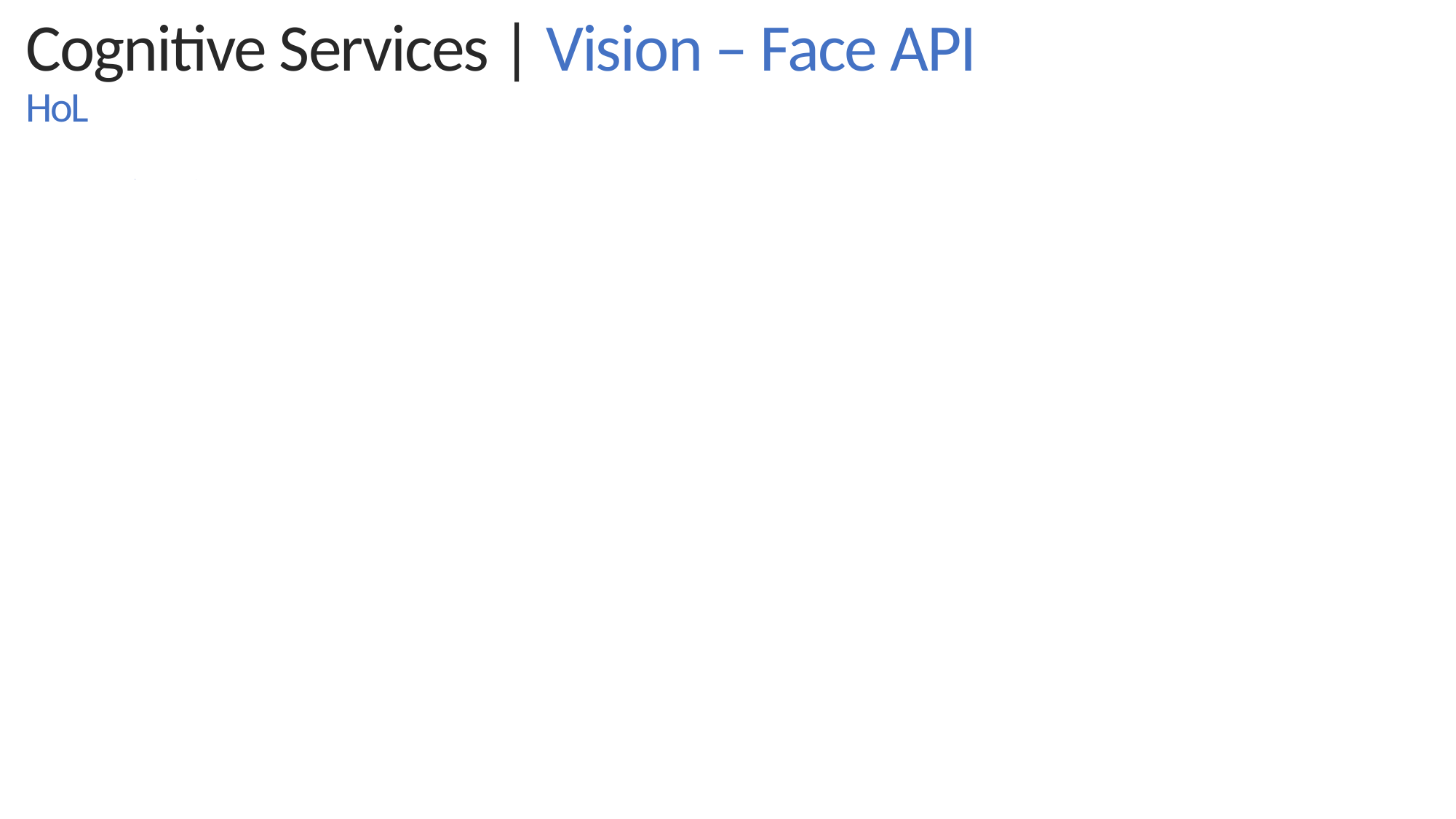

Cognitive Services | Vision – Face API
HoL

.